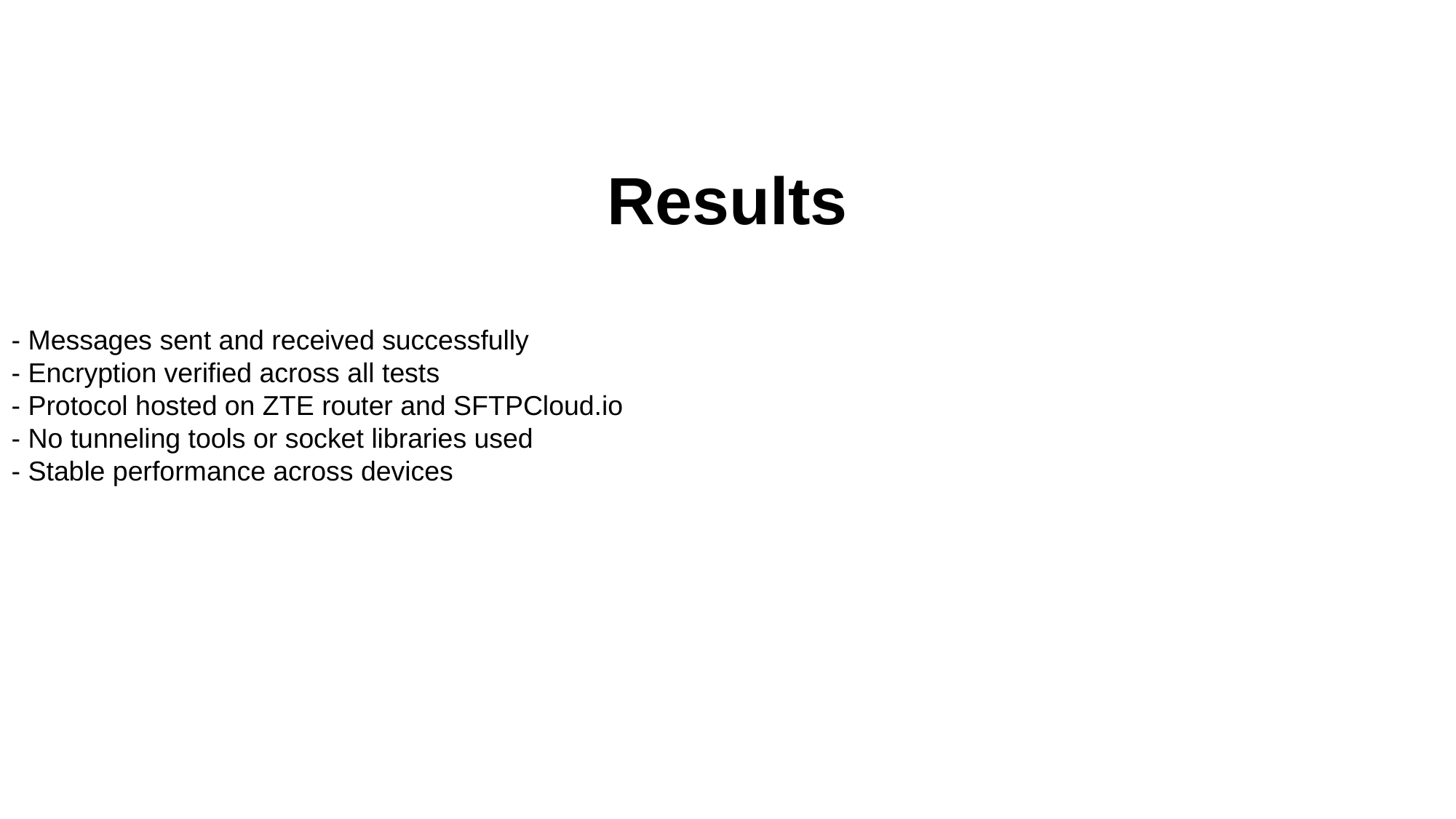

Results
- Messages sent and received successfully
- Encryption verified across all tests
- Protocol hosted on ZTE router and SFTPCloud.io
- No tunneling tools or socket libraries used
- Stable performance across devices